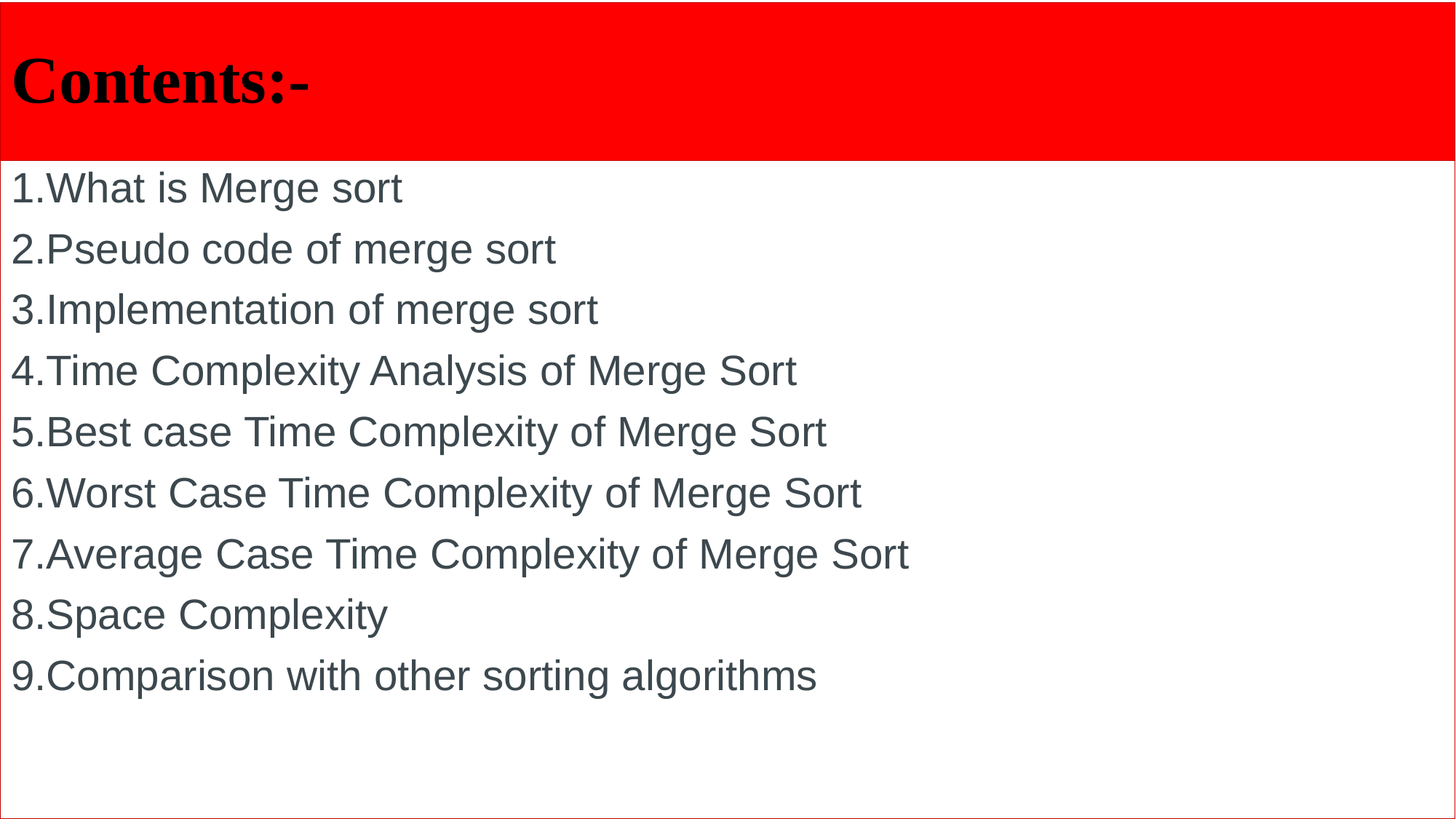

# Contents:-
What is Merge sort
Pseudo code of merge sort
Implementation of merge sort
Time Complexity Analysis of Merge Sort
Best case Time Complexity of Merge Sort
Worst Case Time Complexity of Merge Sort
Average Case Time Complexity of Merge Sort
Space Complexity
Comparison with other sorting algorithms